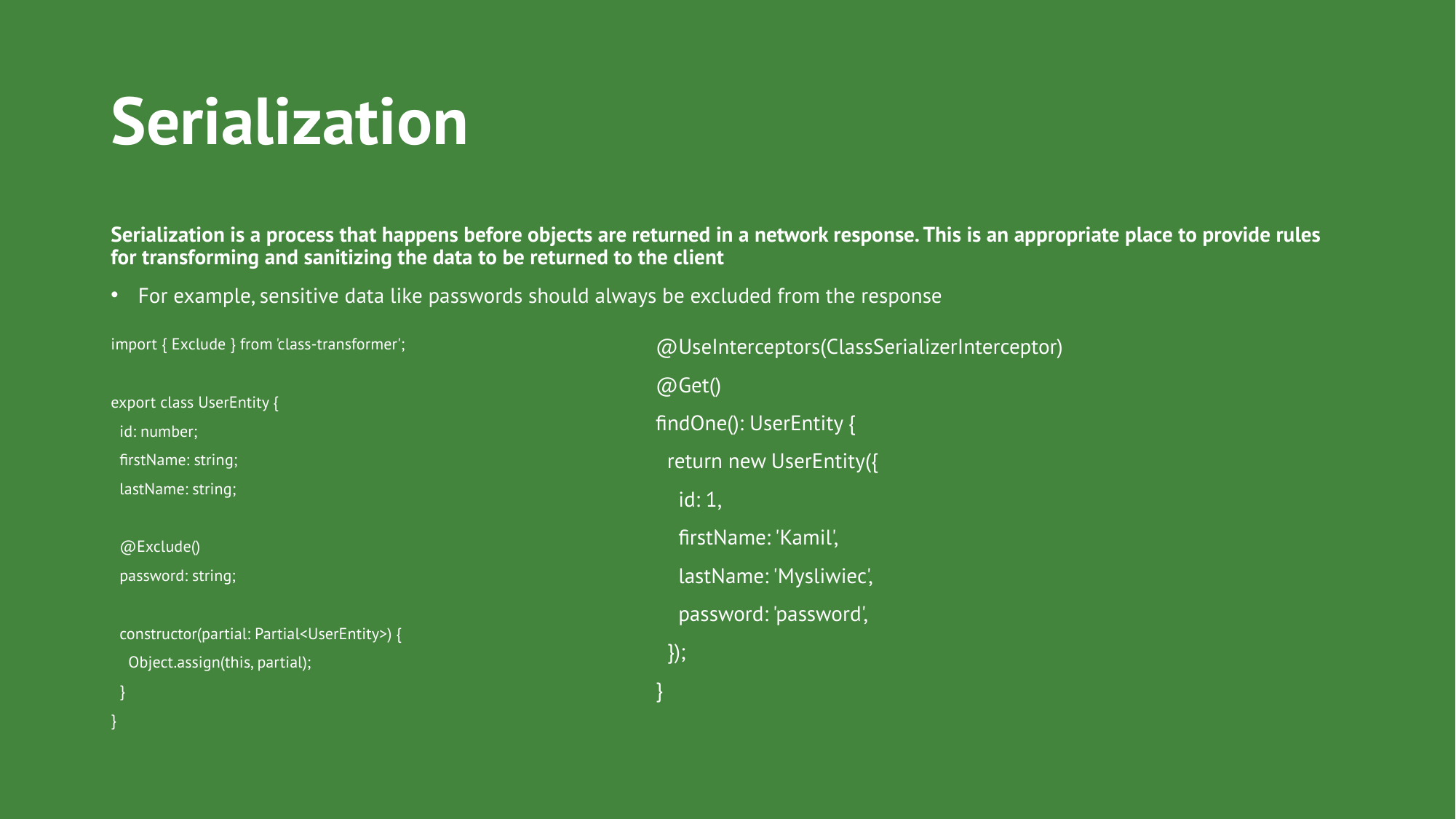

# Serialization
Serialization is a process that happens before objects are returned in a network response. This is an appropriate place to provide rules for transforming and sanitizing the data to be returned to the client
For example, sensitive data like passwords should always be excluded from the response
import { Exclude } from 'class-transformer';

export class UserEntity {
  id: number;
  firstName: string;
  lastName: string;

  @Exclude()
  password: string;

  constructor(partial: Partial<UserEntity>) {
    Object.assign(this, partial);
  }
}
@UseInterceptors(ClassSerializerInterceptor)
@Get()
findOne(): UserEntity {
  return new UserEntity({
    id: 1,
    firstName: 'Kamil',
    lastName: 'Mysliwiec',
    password: 'password',
  });
}